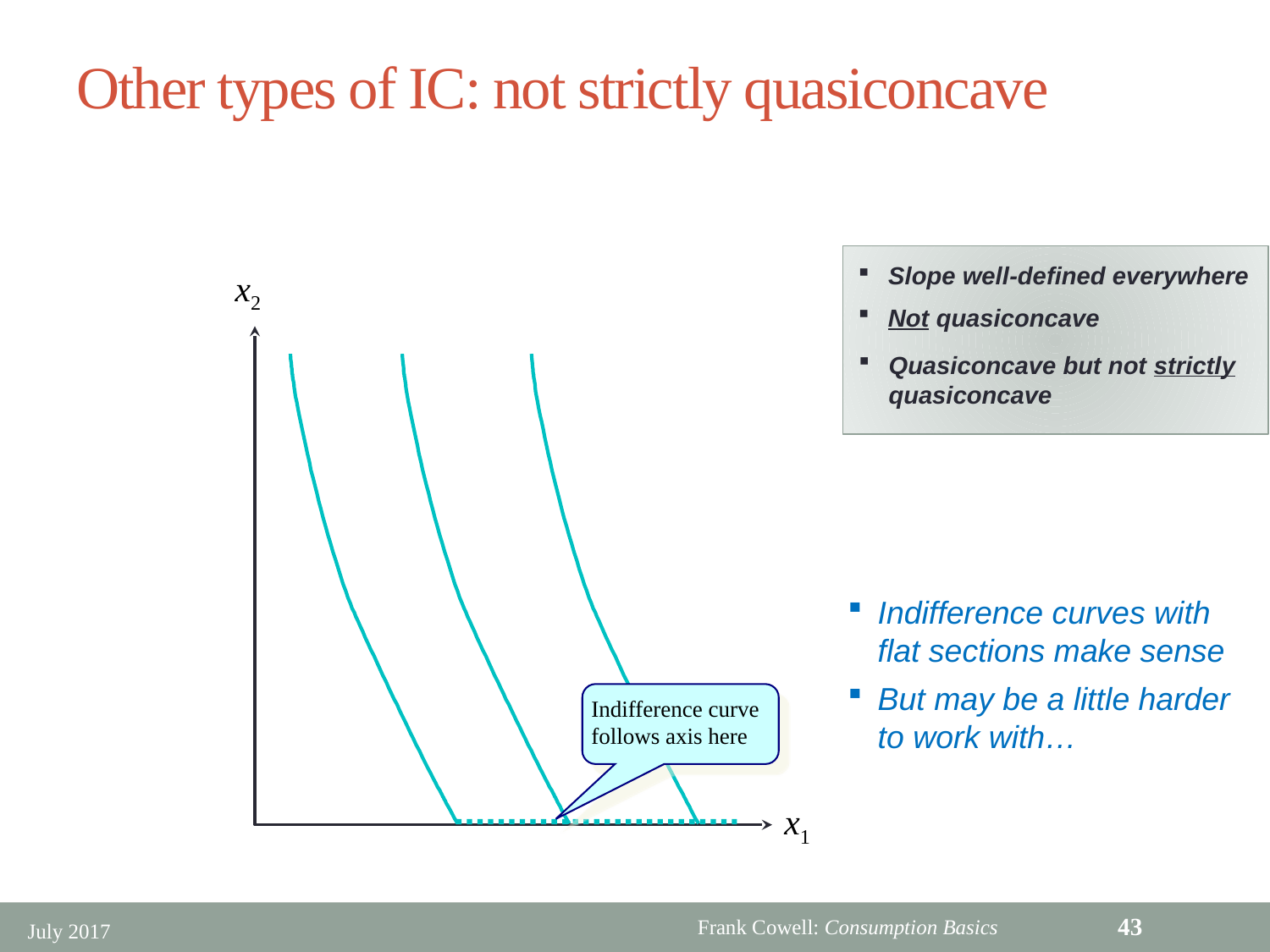

# Other types of IC: not strictly quasiconcave

Slope well-defined everywhere
x2
Not quasiconcave

Quasiconcave but not strictly quasiconcave

utility here lower than at A or B

A
B

 C

Indifference curves with flat sections make sense
But may be a little harder to work with…
Indifference curve follows axis here
x1
43
July 2017